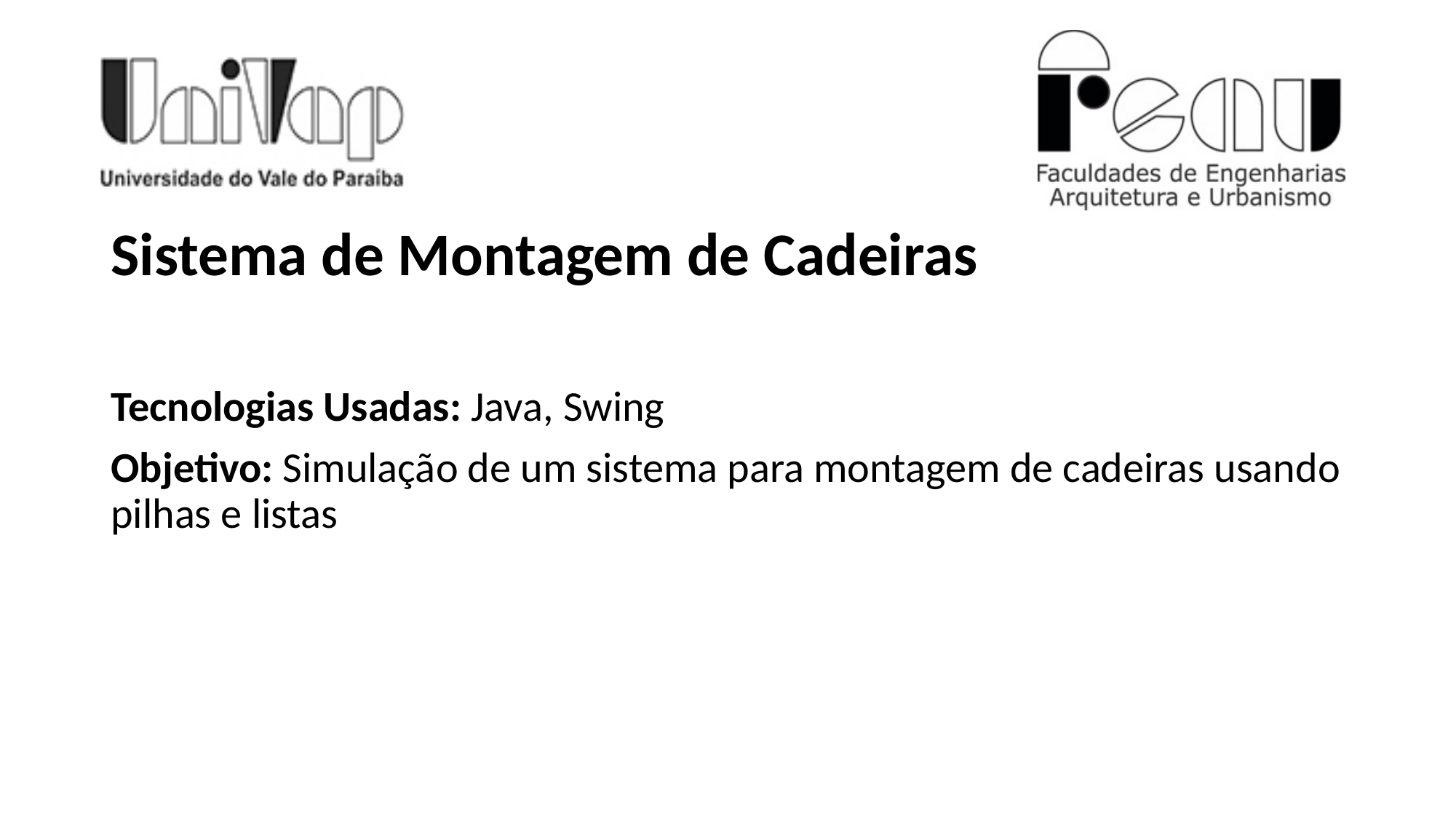

#
Sistema de Montagem de Cadeiras

Tecnologias Usadas: Java, Swing
Objetivo: Simulação de um sistema para montagem de cadeiras usando pilhas e listas